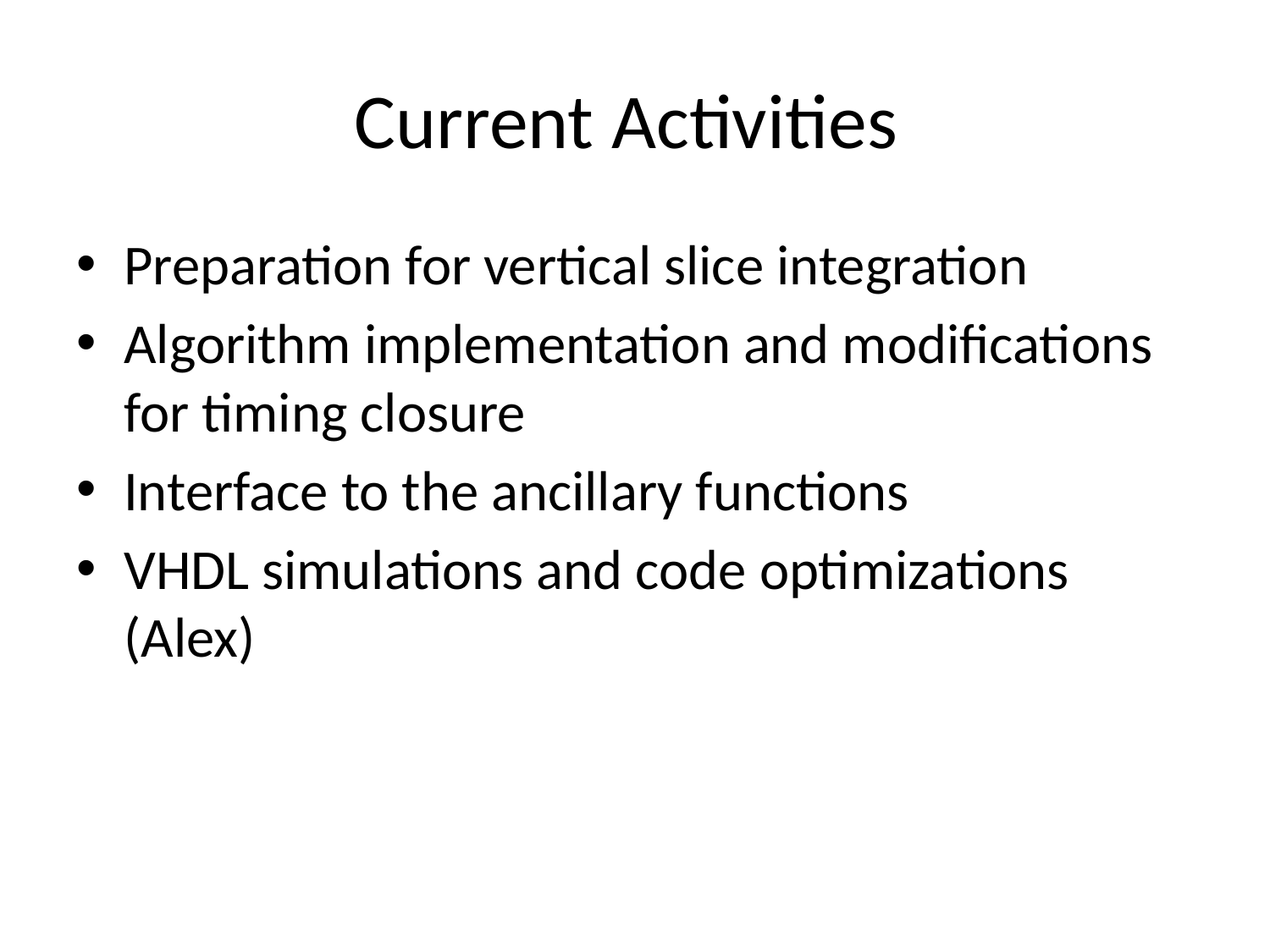

# Current Activities
Preparation for vertical slice integration
Algorithm implementation and modifications for timing closure
Interface to the ancillary functions
VHDL simulations and code optimizations (Alex)